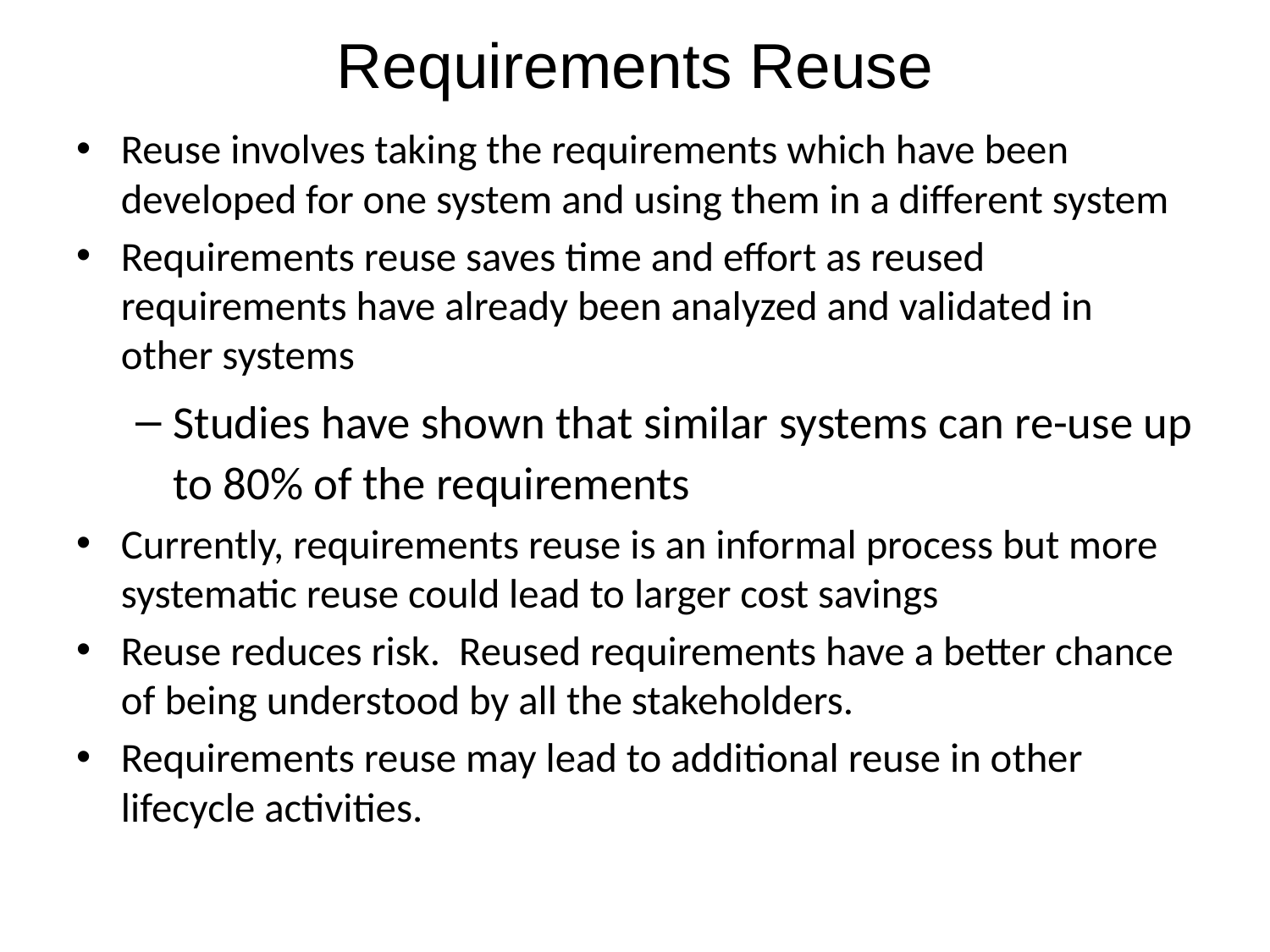

# Requirements Reuse
Reuse involves taking the requirements which have been developed for one system and using them in a different system
Requirements reuse saves time and effort as reused requirements have already been analyzed and validated in other systems
Studies have shown that similar systems can re-use up to 80% of the requirements
Currently, requirements reuse is an informal process but more systematic reuse could lead to larger cost savings
Reuse reduces risk.  Reused requirements have a better chance of being understood by all the stakeholders.
Requirements reuse may lead to additional reuse in other lifecycle activities.